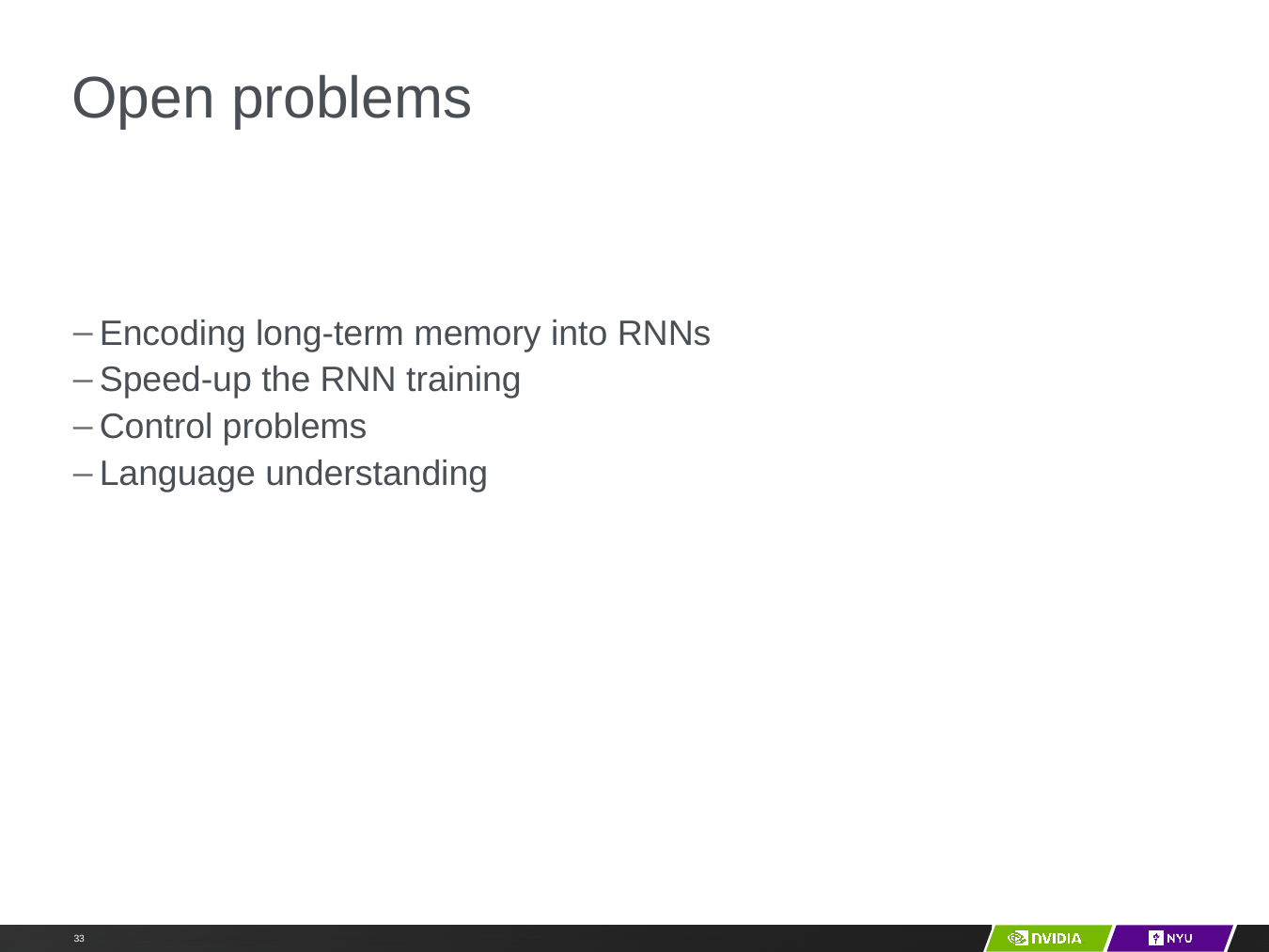

# Open problems
Encoding long-term memory into RNNs
Speed-up the RNN training
Control problems
Language understanding